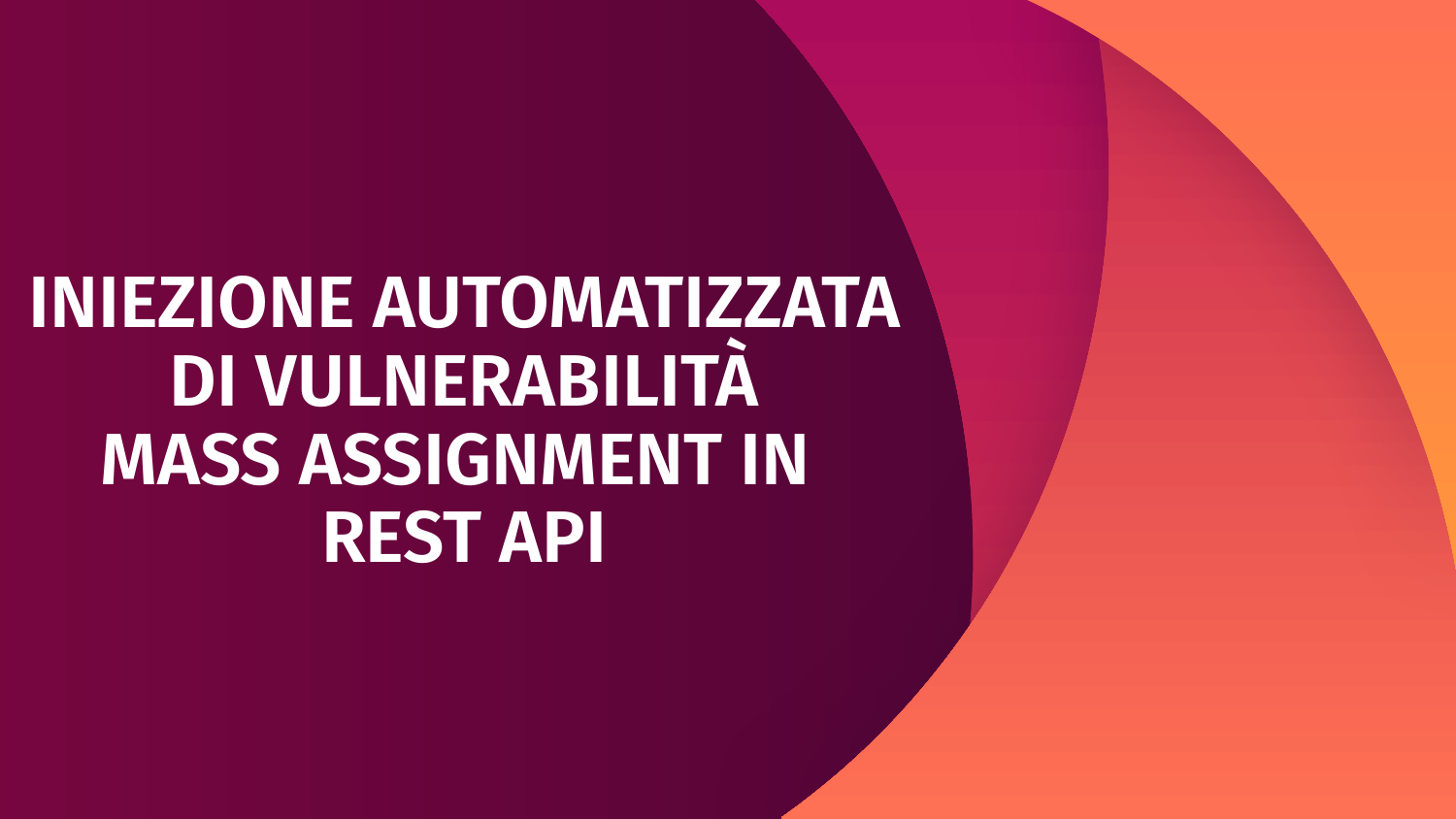

# INIEZIONE AUTOMATIZZATA DI VULNERABILITÀ MASS ASSIGNMENT IN REST API